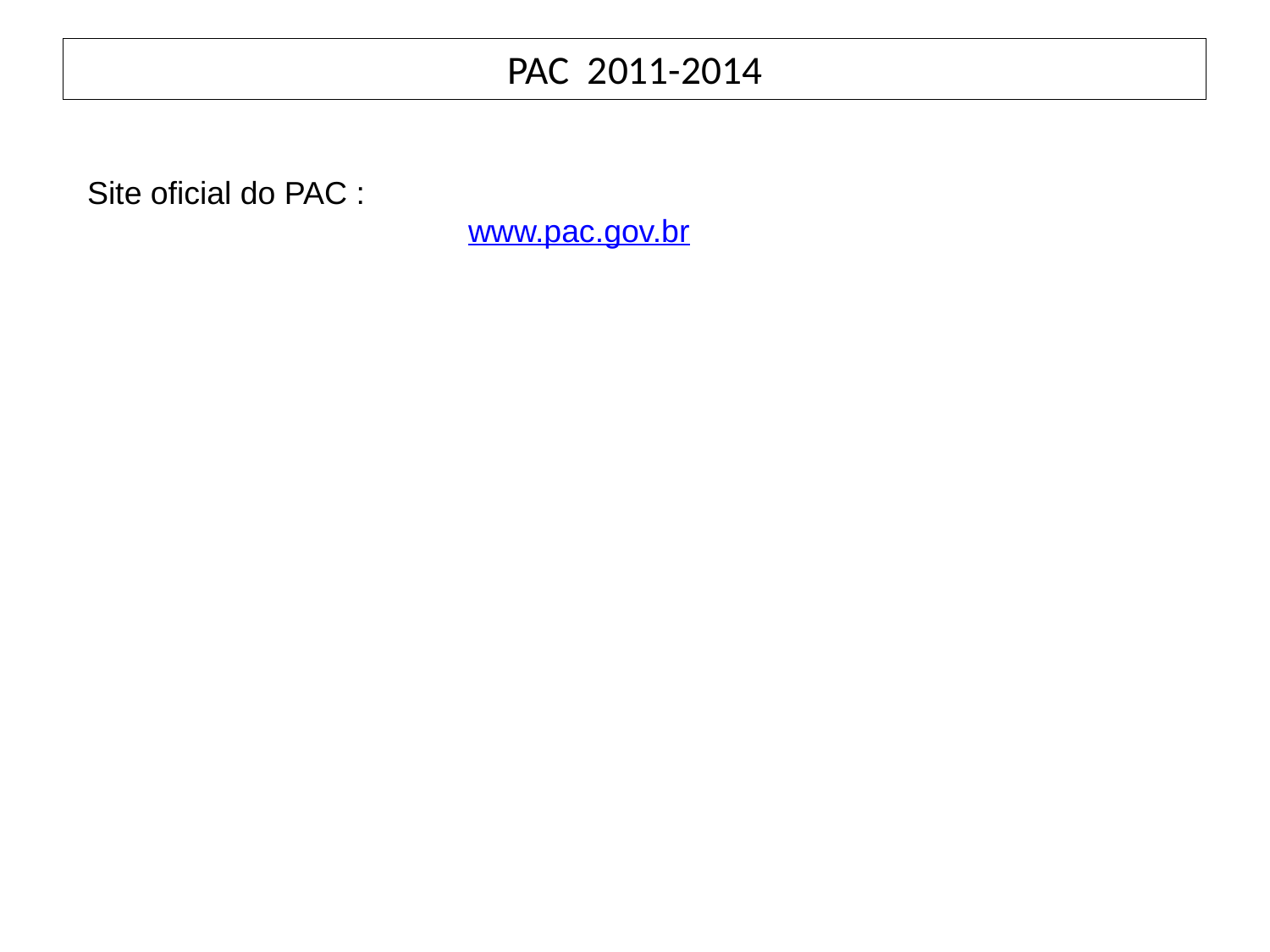

PAC  2011-2014
Site oficial do PAC :
			www.pac.gov.br